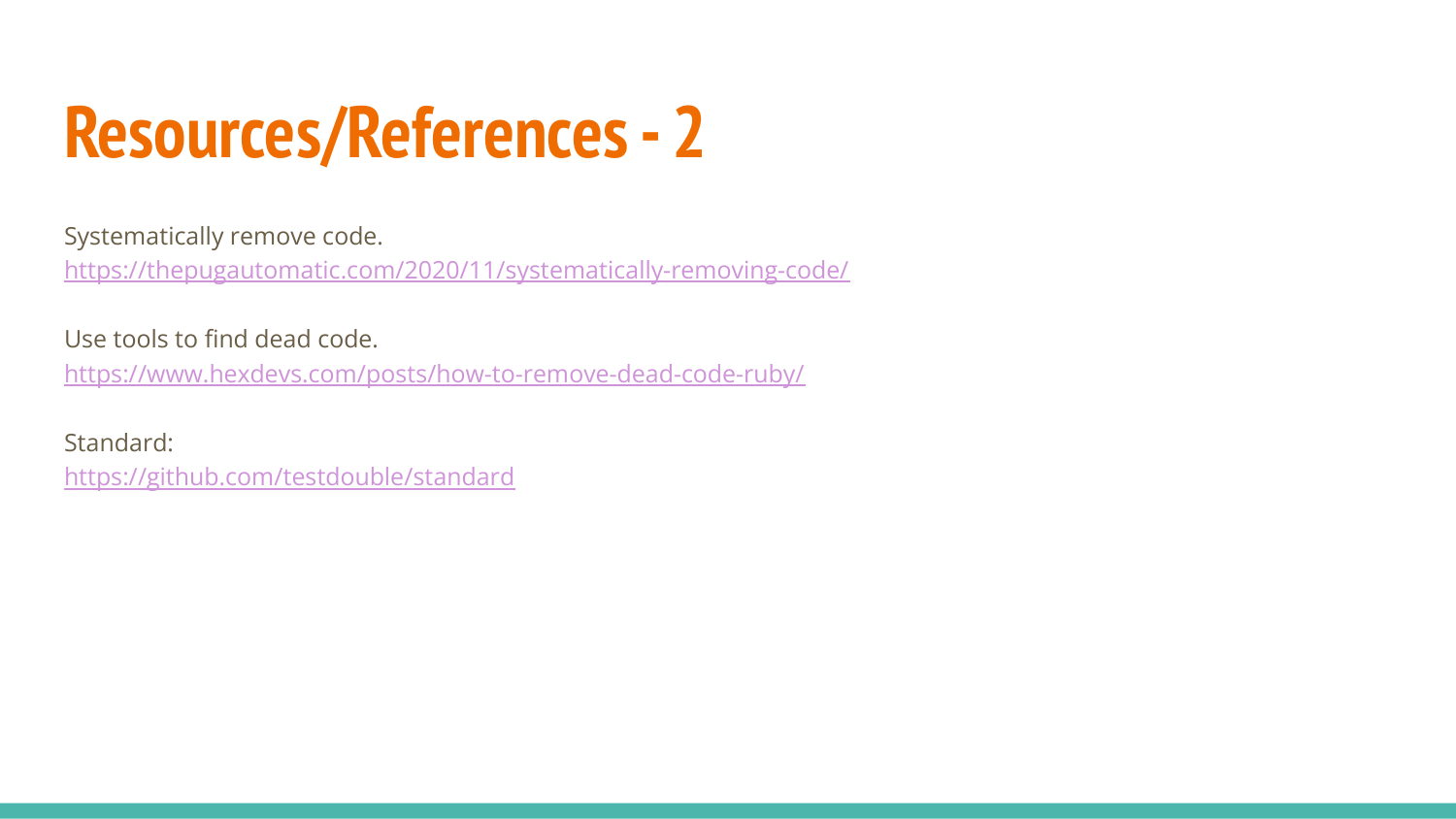

# Resources/References - 2
Systematically remove code.
https://thepugautomatic.com/2020/11/systematically-removing-code/
Use tools to find dead code.
https://www.hexdevs.com/posts/how-to-remove-dead-code-ruby/
Standard:
https://github.com/testdouble/standard